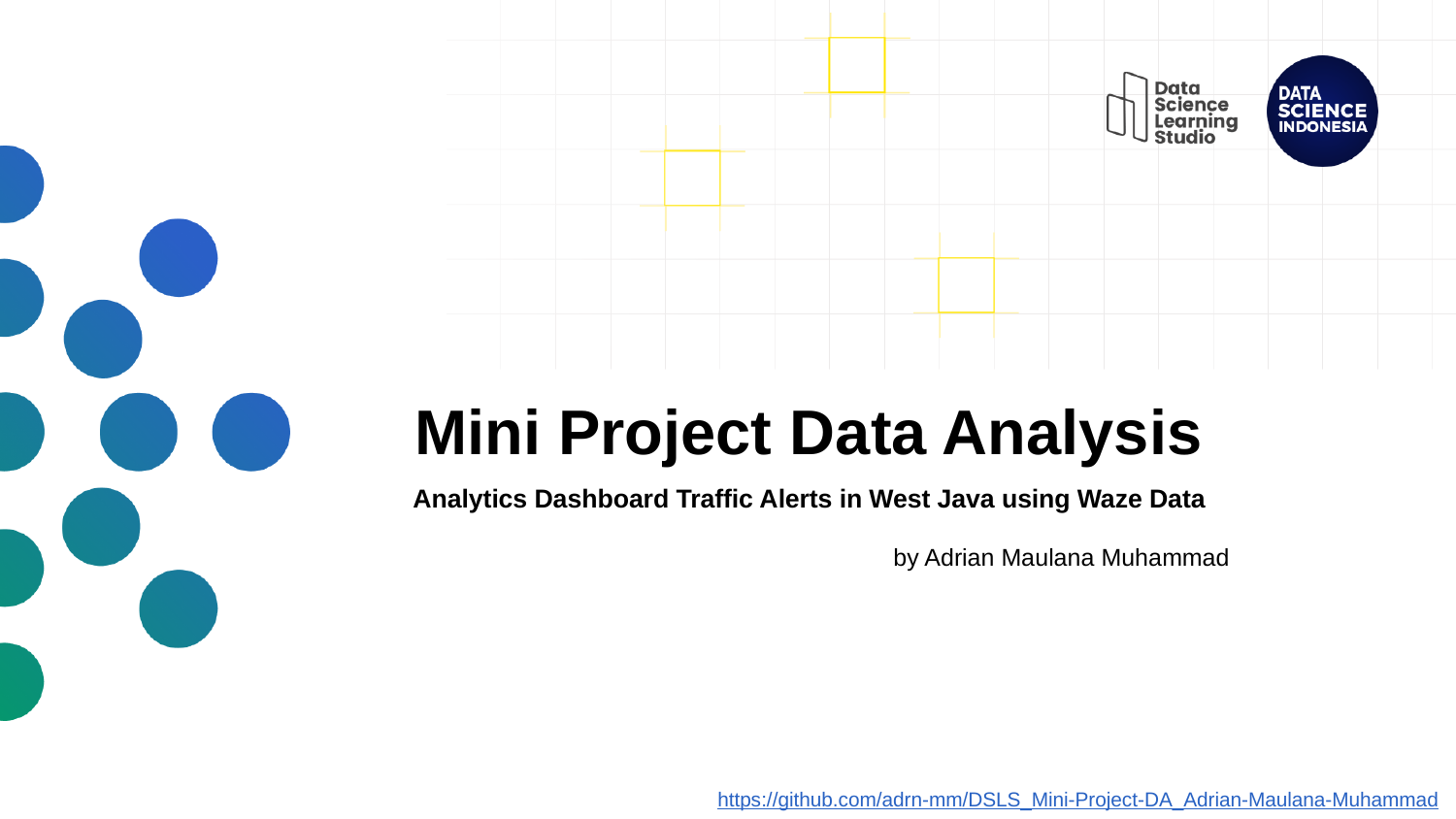

# Mini Project Data Analysis Analytics Dashboard Traffic Alerts in West Java using Waze Data
by Adrian Maulana Muhammad
https://github.com/adrn-mm/DSLS_Mini-Project-DA_Adrian-Maulana-Muhammad